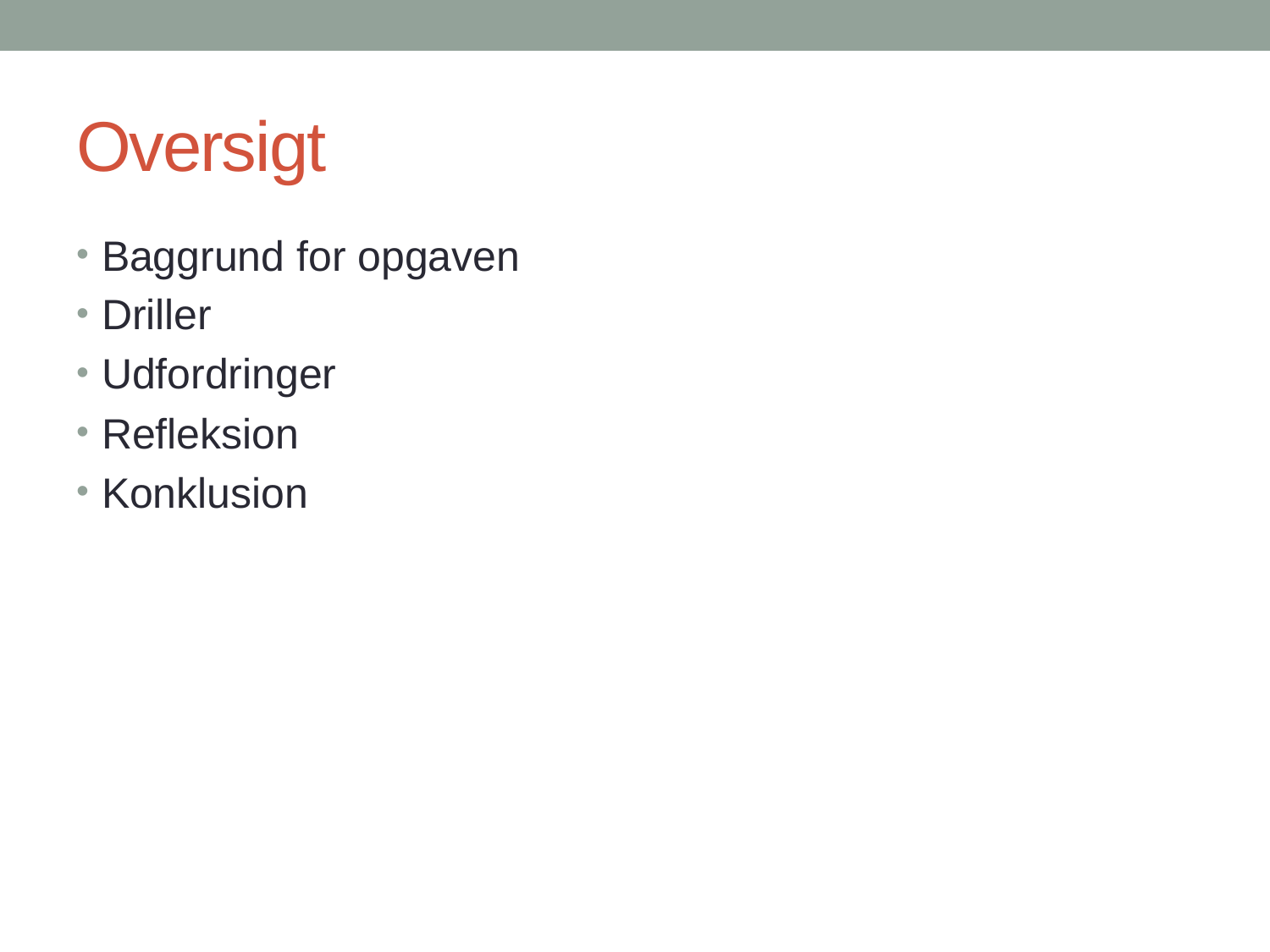

# Oversigt
Baggrund for opgaven
Driller
Udfordringer
Refleksion
Konklusion